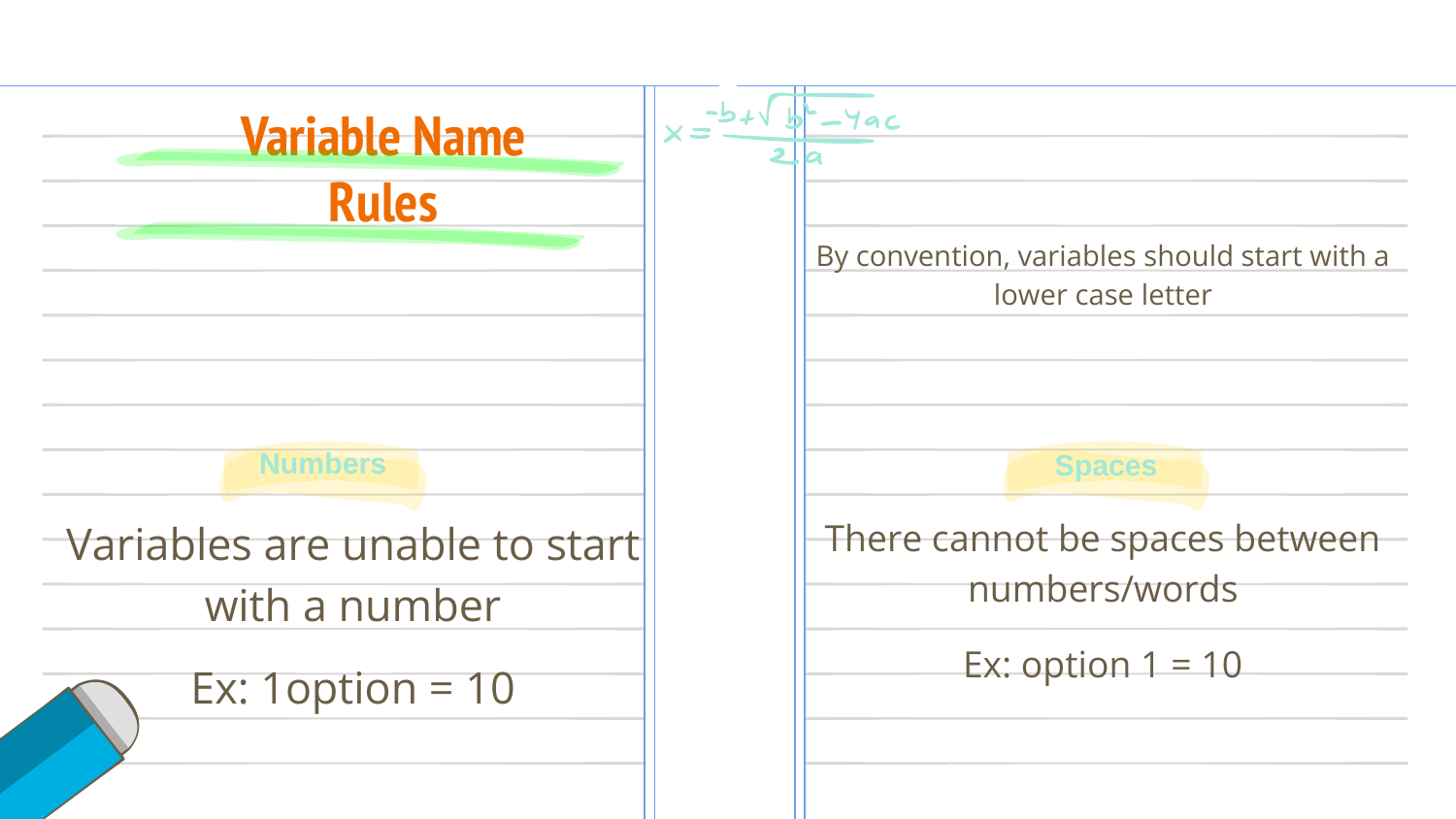

# Variable Name
Rules

By convention, variables should start with a lower case letter

Numbers

Spaces
Variables are unable to start with a number
Ex: 1option = 10
There cannot be spaces between numbers/words
Ex: option 1 = 10